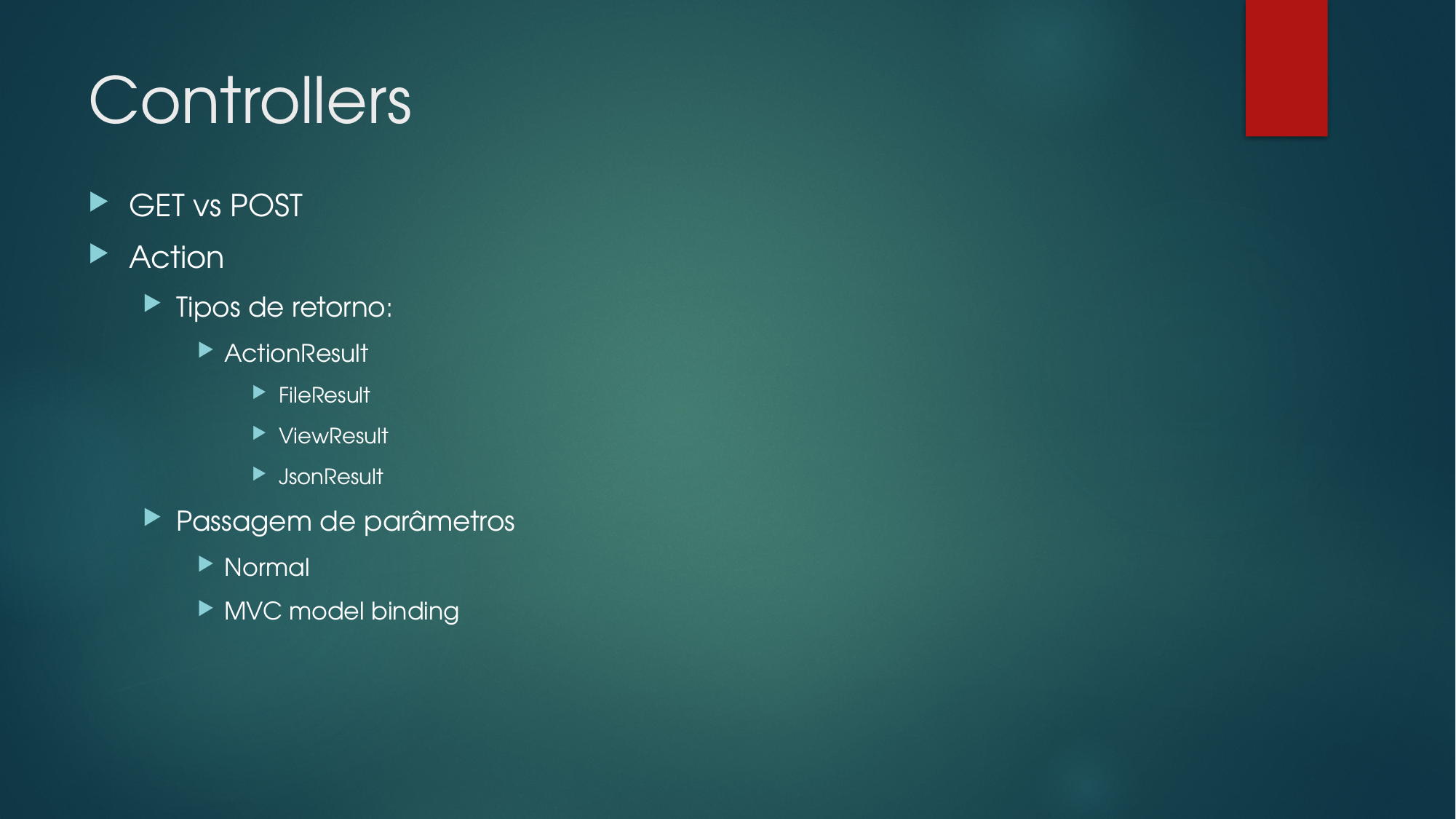

# Controllers
GET vs POST
Action
Tipos de retorno:
ActionResult
FileResult
ViewResult
JsonResult
Passagem de parâmetros
Normal
MVC model binding